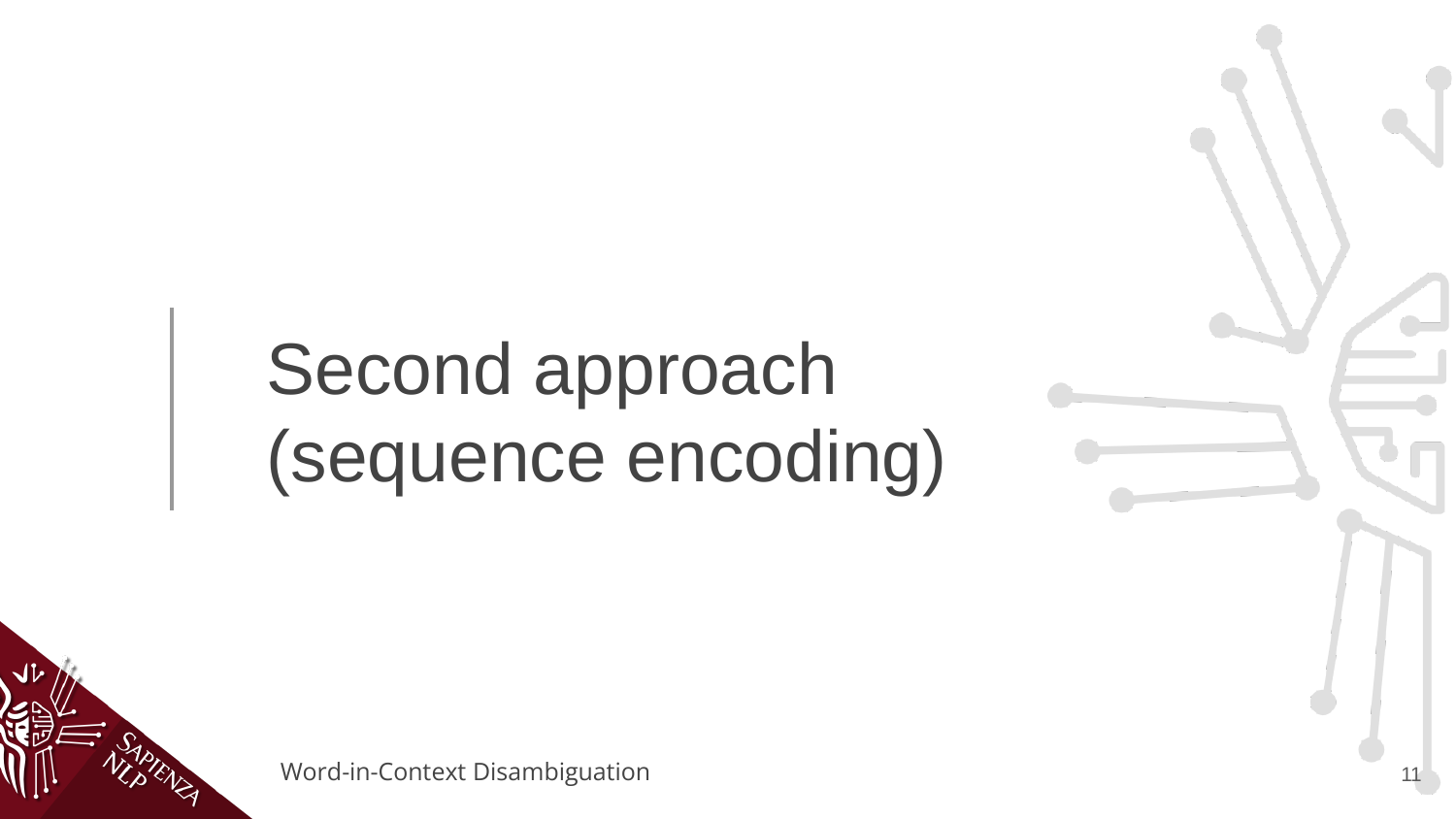

# Second approach
(sequence encoding)
11
Word-in-Context Disambiguation